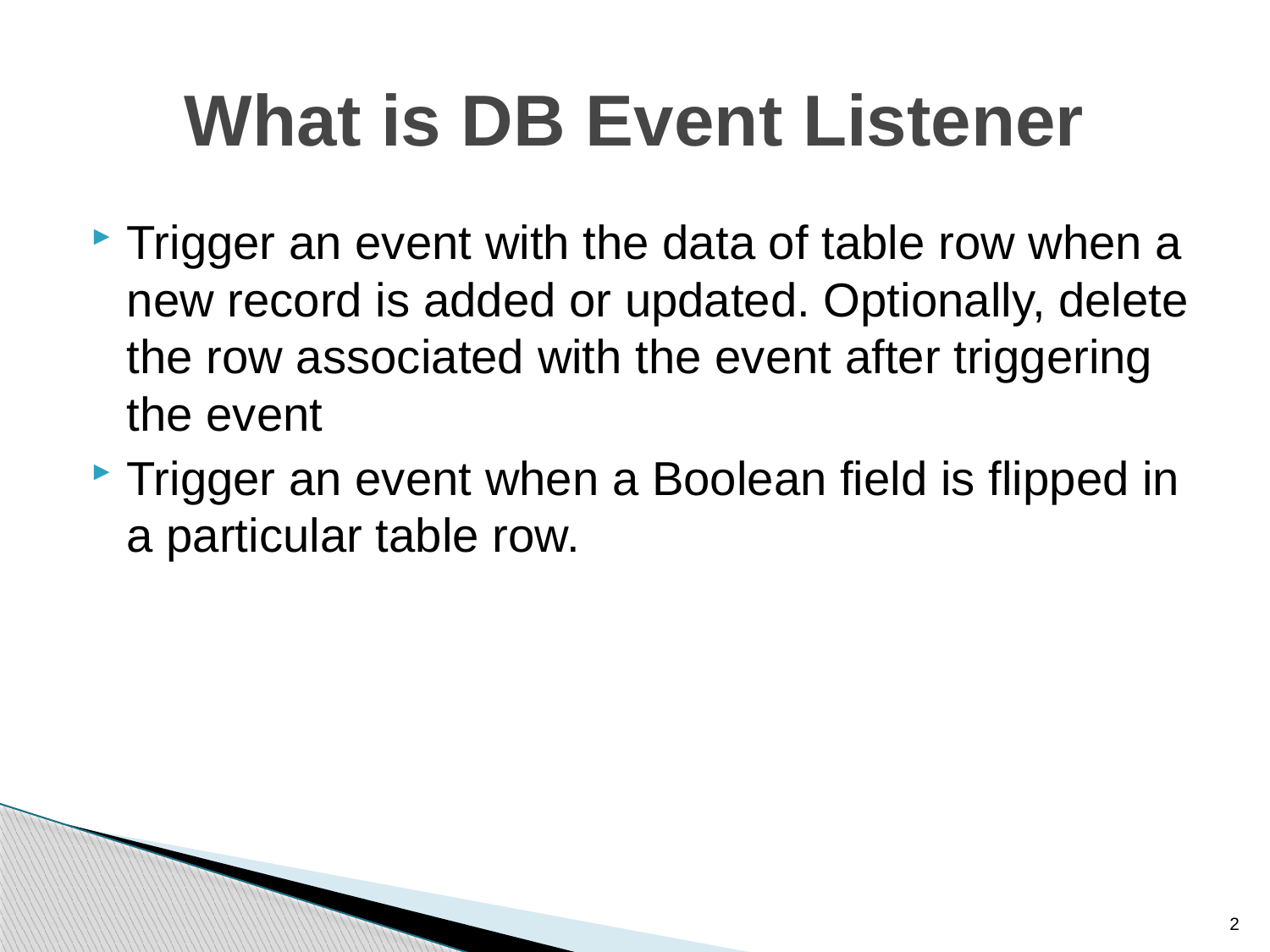

# What is DB Event Listener
Trigger an event with the data of table row when a new record is added or updated. Optionally, delete the row associated with the event after triggering the event
Trigger an event when a Boolean field is flipped in a particular table row.

2